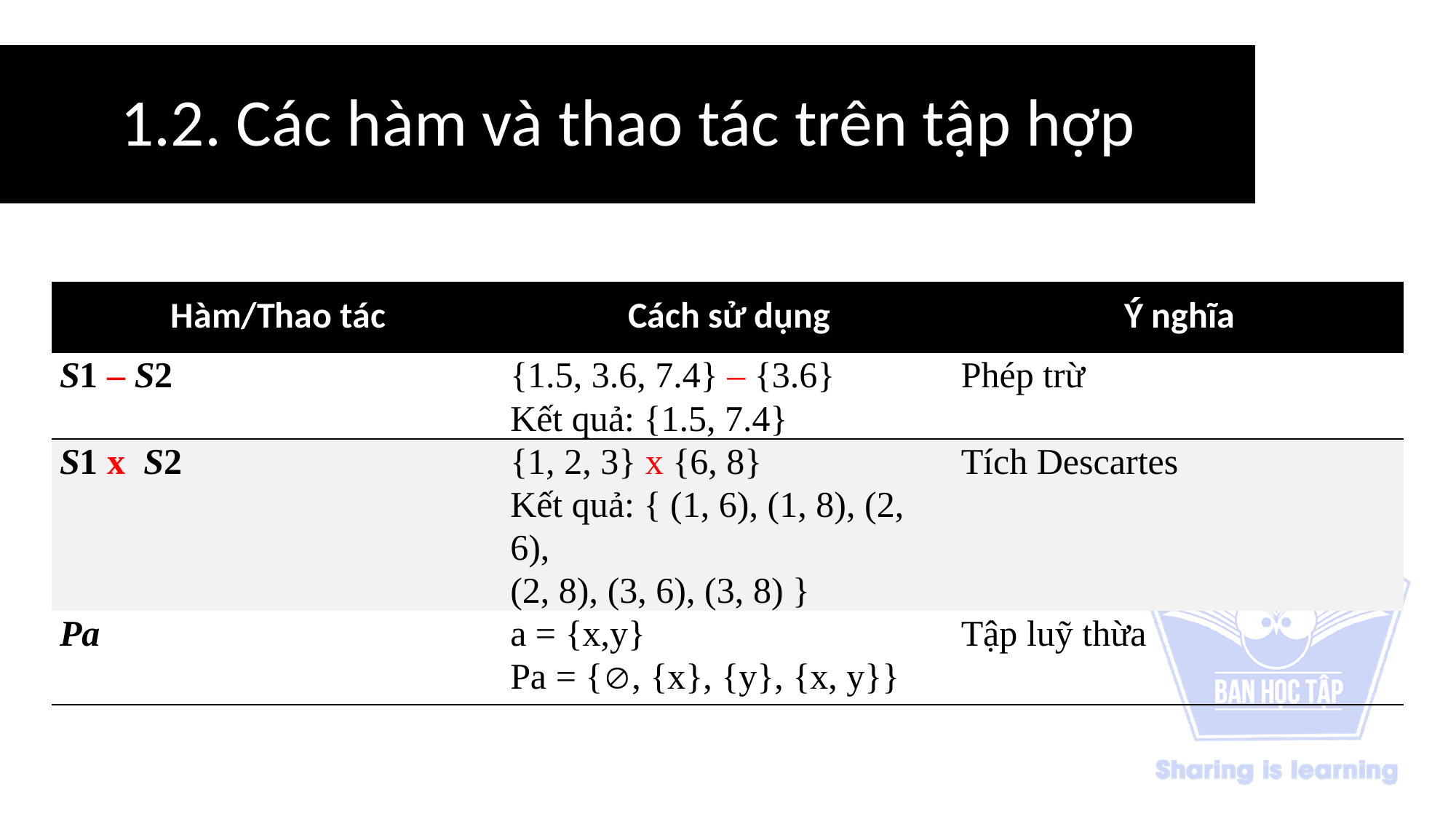

# 1.2. Các hàm và thao tác trên tập hợp
| Hàm/Thao tác | Cách sử dụng | Ý nghĩa |
| --- | --- | --- |
| S1 – S2 | {1.5, 3.6, 7.4} – {3.6} Kết quả: {1.5, 7.4} | Phép trừ |
| S1 x S2 | {1, 2, 3} x {6, 8} Kết quả: { (1, 6), (1, 8), (2, 6), (2, 8), (3, 6), (3, 8) } | Tích Descartes |
| Pa | a = {x,y} Pa = {∅, {x}, {y}, {x, y}} | Tập luỹ thừa |